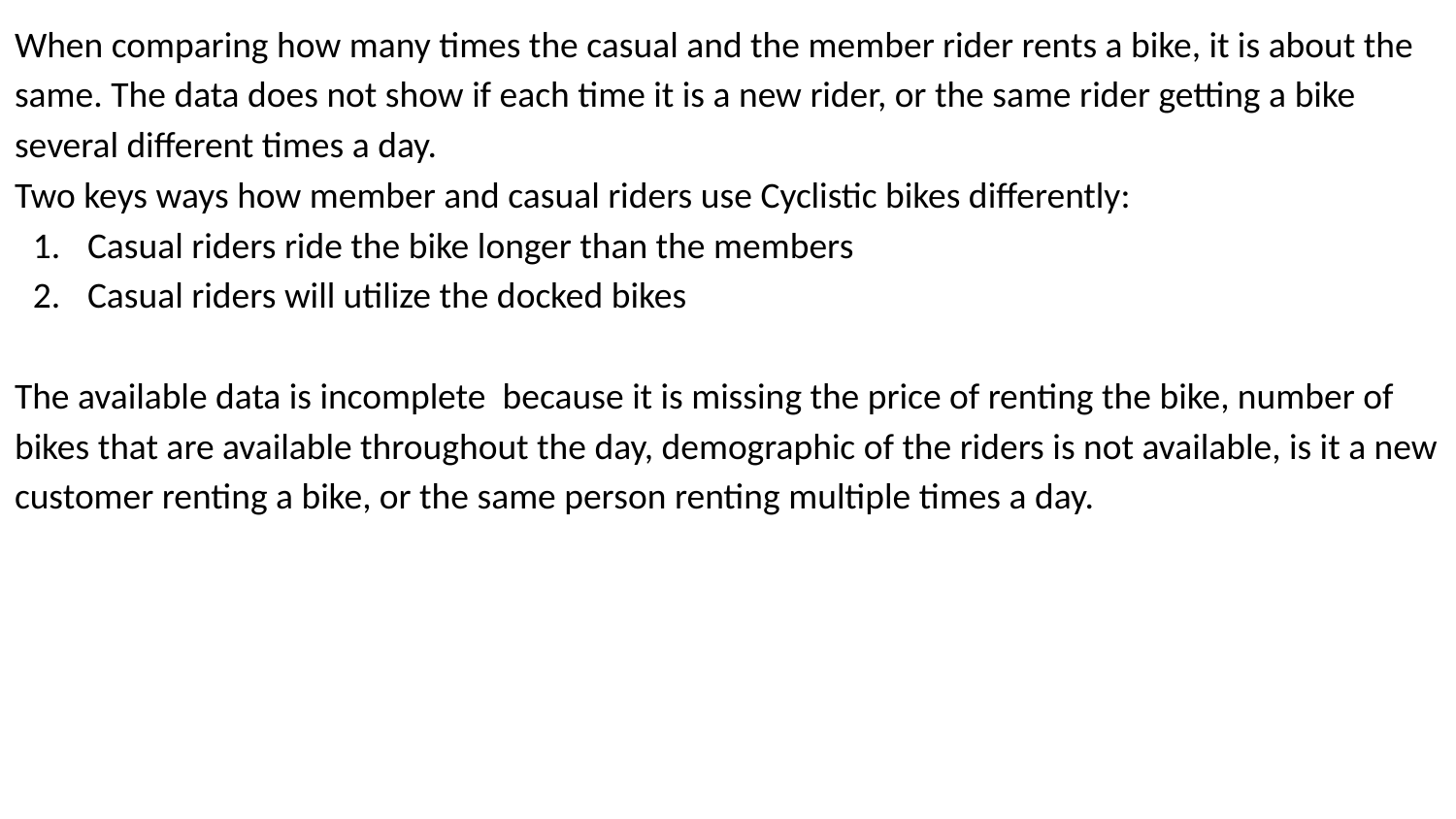

When comparing how many times the casual and the member rider rents a bike, it is about the same. The data does not show if each time it is a new rider, or the same rider getting a bike several different times a day.
Two keys ways how member and casual riders use Cyclistic bikes differently:
Casual riders ride the bike longer than the members
Casual riders will utilize the docked bikes

The available data is incomplete  because it is missing the price of renting the bike, number of bikes that are available throughout the day, demographic of the riders is not available, is it a new customer renting a bike, or the same person renting multiple times a day.